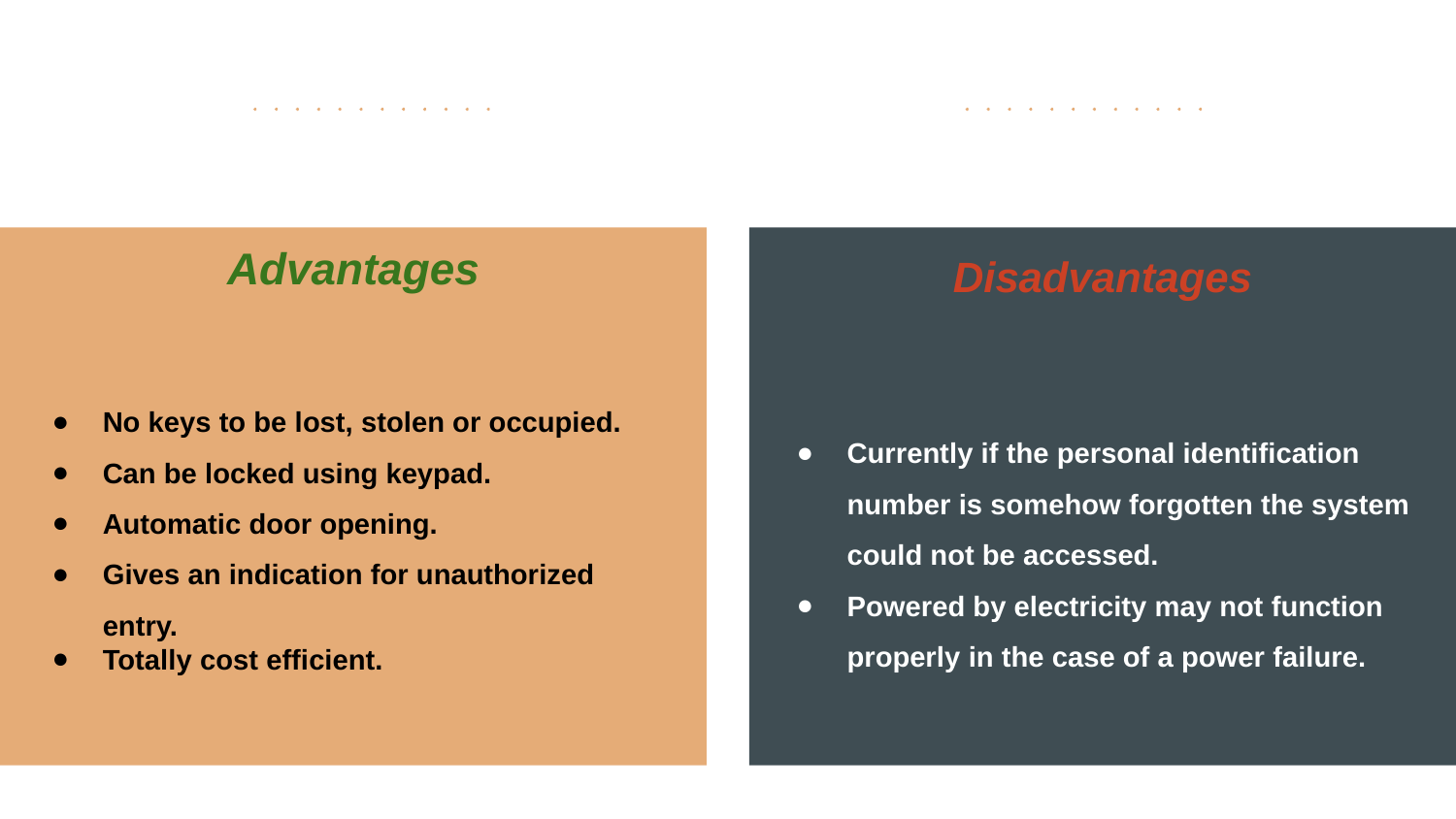

Advantages
Disadvantages
No keys to be lost, stolen or occupied.
Can be locked using keypad.
Automatic door opening.
Gives an indication for unauthorized entry.
Totally cost efficient.
Currently if the personal identification number is somehow forgotten the system could not be accessed.
Powered by electricity may not function properly in the case of a power failure.